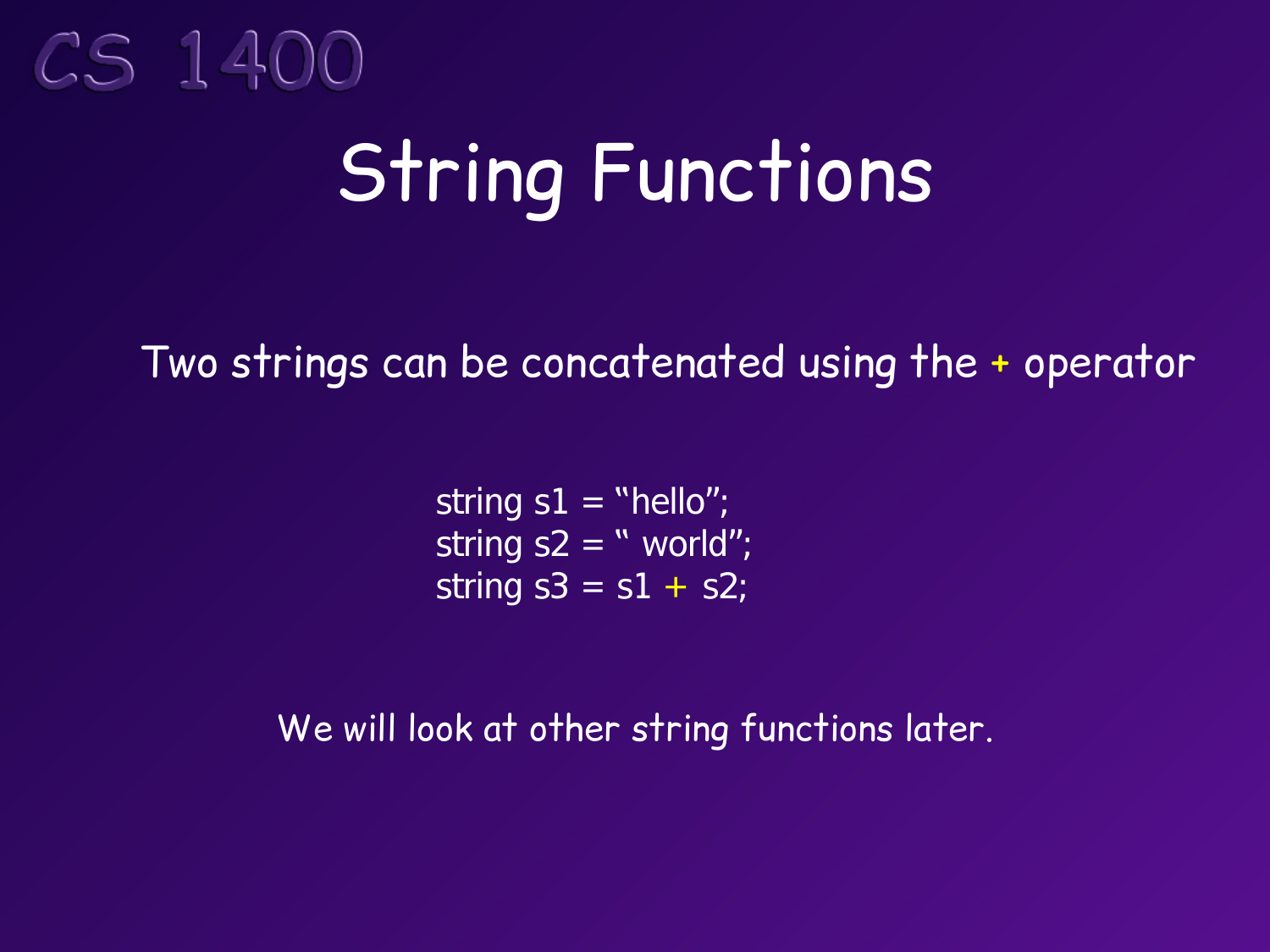

# String Functions
Two strings can be concatenated using the + operator
string s1 = “hello”;
string s2 = “ world”;
string s3 = s1 + s2;
We will look at other string functions later.